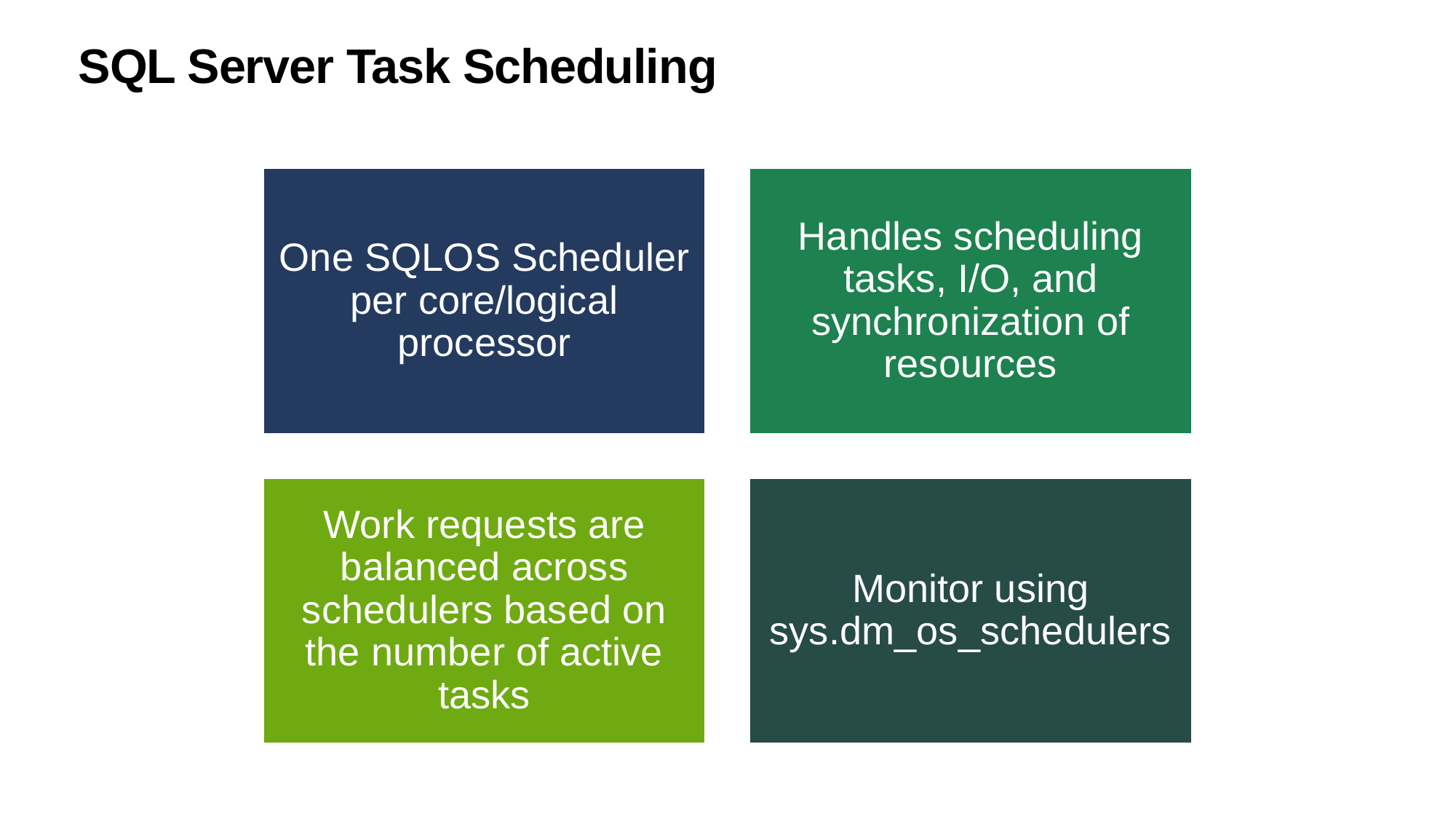

# SQL Server Task Scheduling
One SQLOS Scheduler per core/logical processor
Handles scheduling tasks, I/O, and synchronization of resources
Work requests are balanced across schedulers based on the number of active tasks
Monitor using sys.dm_os_schedulers